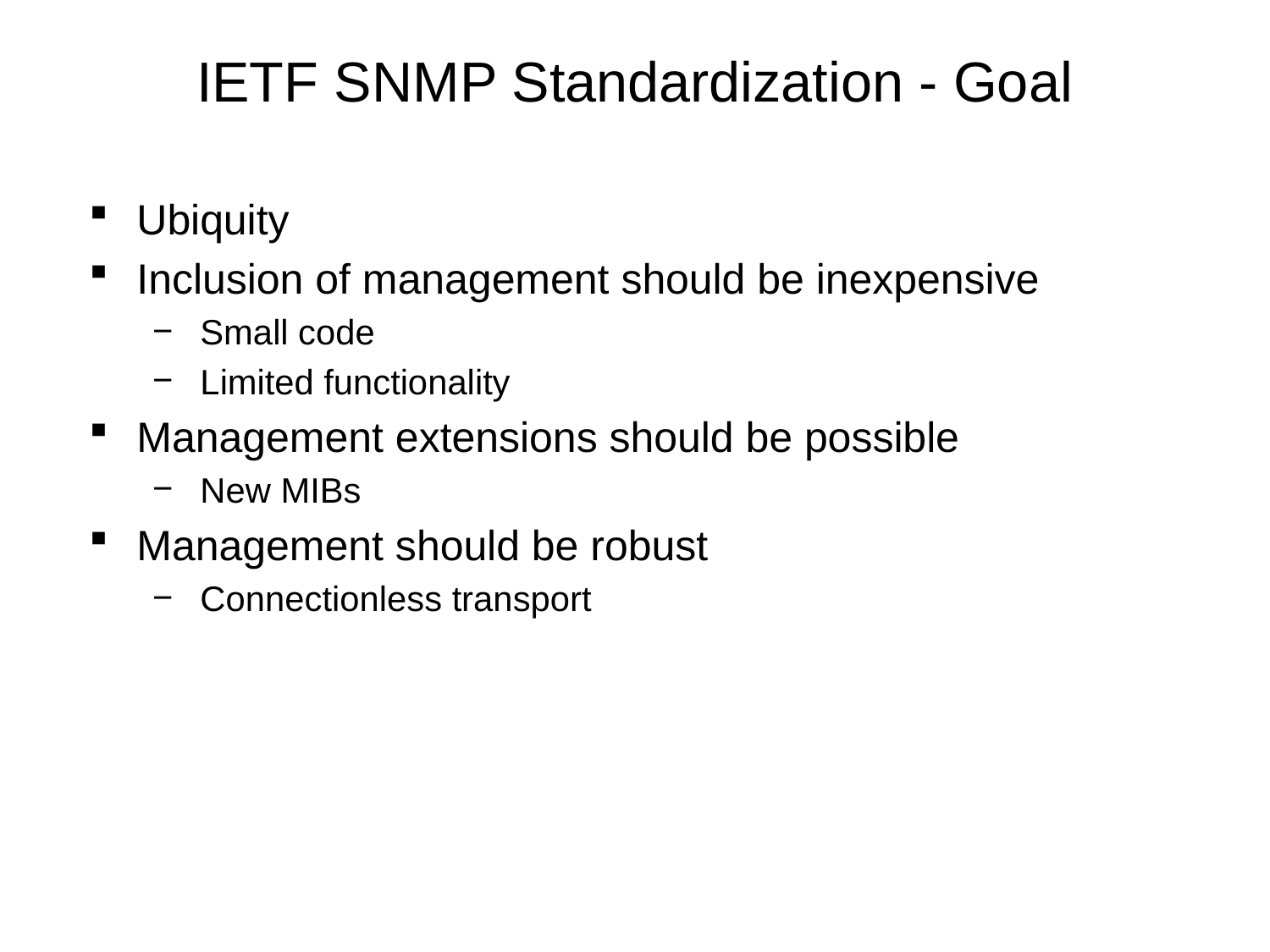

# IETF SNMP Standardization - Goal
Ubiquity
Inclusion of management should be inexpensive
Small code
Limited functionality
Management extensions should be possible
New MIBs
Management should be robust
Connectionless transport